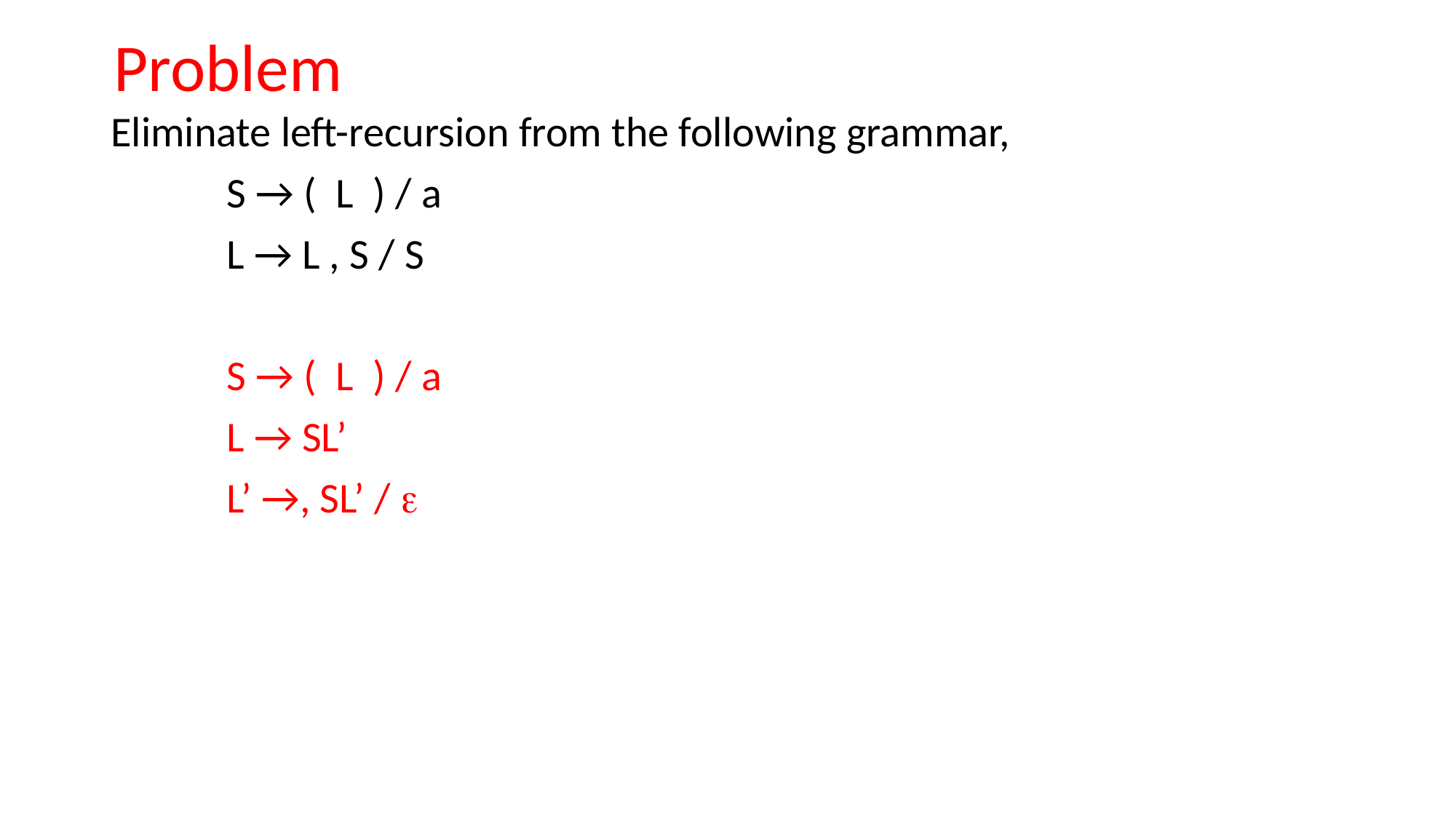

# Problem
Eliminate left-recursion from the following grammar,
            S → (  L  ) / a
            L → L , S / S

            S → (  L  ) / a
            L → SL’
            L’ →, SL’ / ε